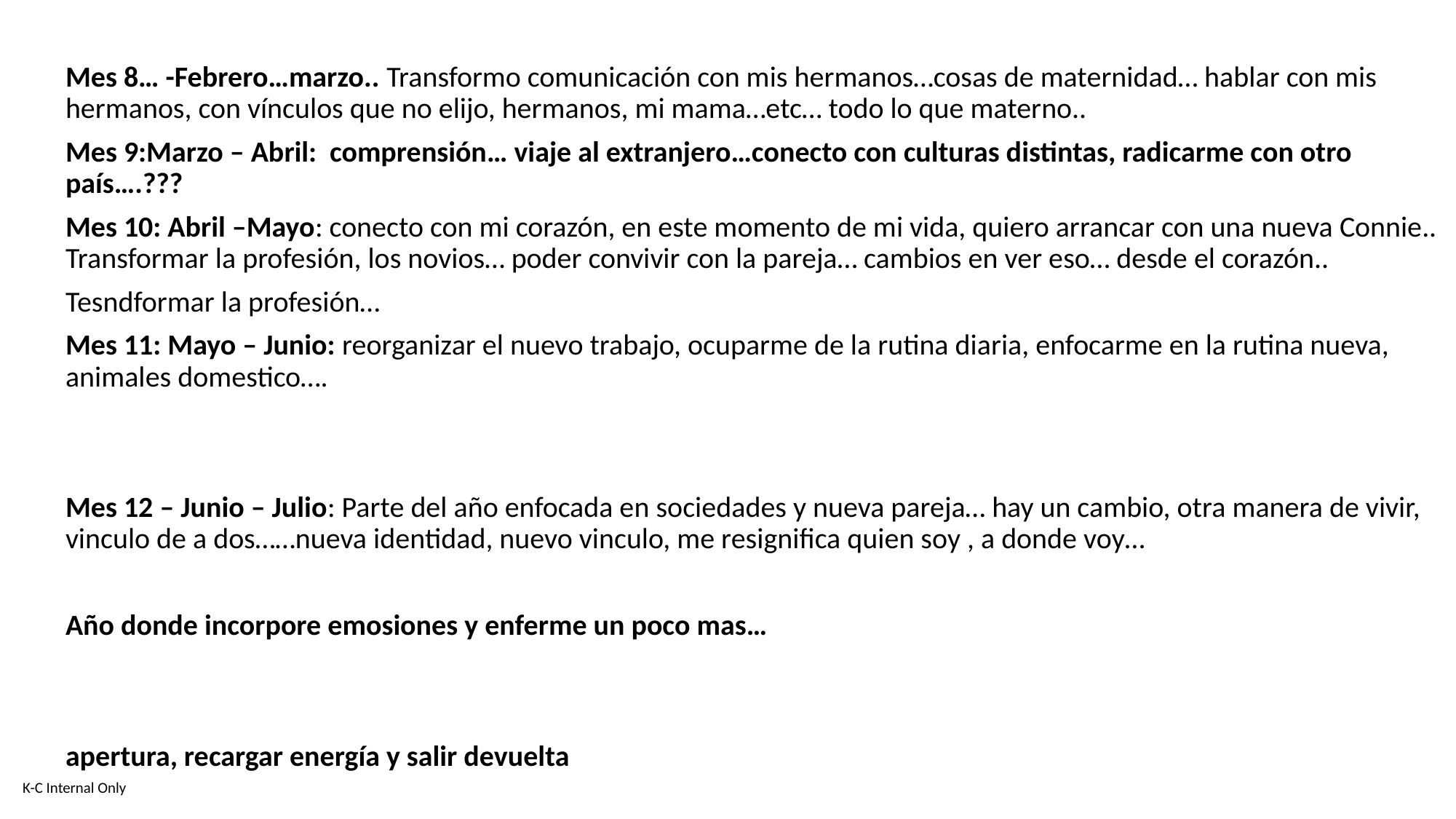

Mes 8… -Febrero…marzo.. Transformo comunicación con mis hermanos…cosas de maternidad… hablar con mis hermanos, con vínculos que no elijo, hermanos, mi mama…etc… todo lo que materno..
Mes 9:Marzo – Abril:  comprensión… viaje al extranjero…conecto con culturas distintas, radicarme con otro país….???
Mes 10: Abril –Mayo: conecto con mi corazón, en este momento de mi vida, quiero arrancar con una nueva Connie.. Transformar la profesión, los novios… poder convivir con la pareja… cambios en ver eso… desde el corazón..
Tesndformar la profesión…
Mes 11: Mayo – Junio: reorganizar el nuevo trabajo, ocuparme de la rutina diaria, enfocarme en la rutina nueva, animales domestico….

Mes 12 – Junio – Julio: Parte del año enfocada en sociedades y nueva pareja… hay un cambio, otra manera de vivir, vinculo de a dos……nueva identidad, nuevo vinculo, me resignifica quien soy , a donde voy…

Año donde incorpore emosiones y enferme un poco mas…

apertura, recargar energía y salir devuelta